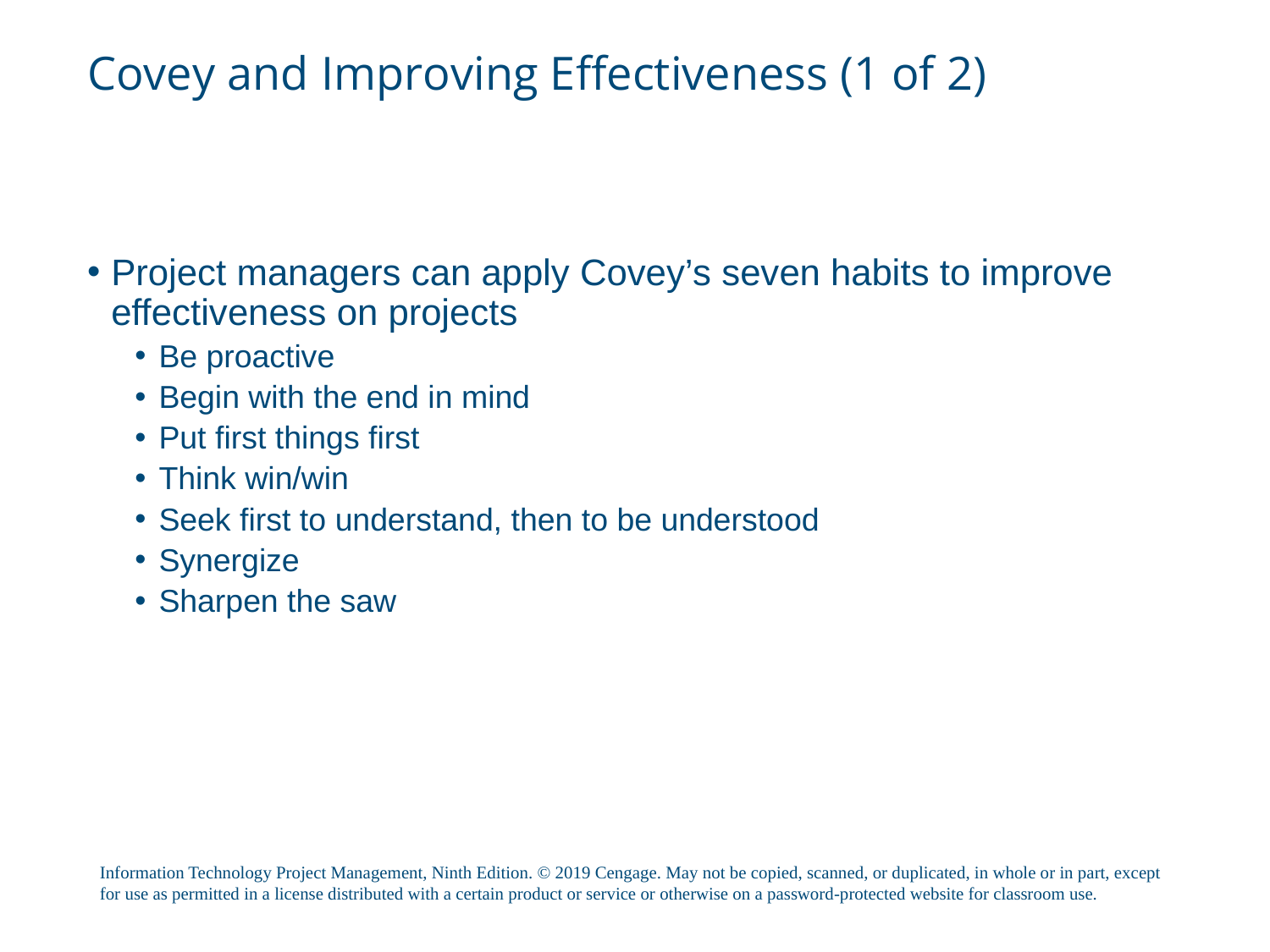

# Covey and Improving Effectiveness (1 of 2)
Project managers can apply Covey’s seven habits to improve effectiveness on projects
Be proactive
Begin with the end in mind
Put first things first
Think win/win
Seek first to understand, then to be understood
Synergize
Sharpen the saw
Information Technology Project Management, Ninth Edition. © 2019 Cengage. May not be copied, scanned, or duplicated, in whole or in part, except for use as permitted in a license distributed with a certain product or service or otherwise on a password-protected website for classroom use.